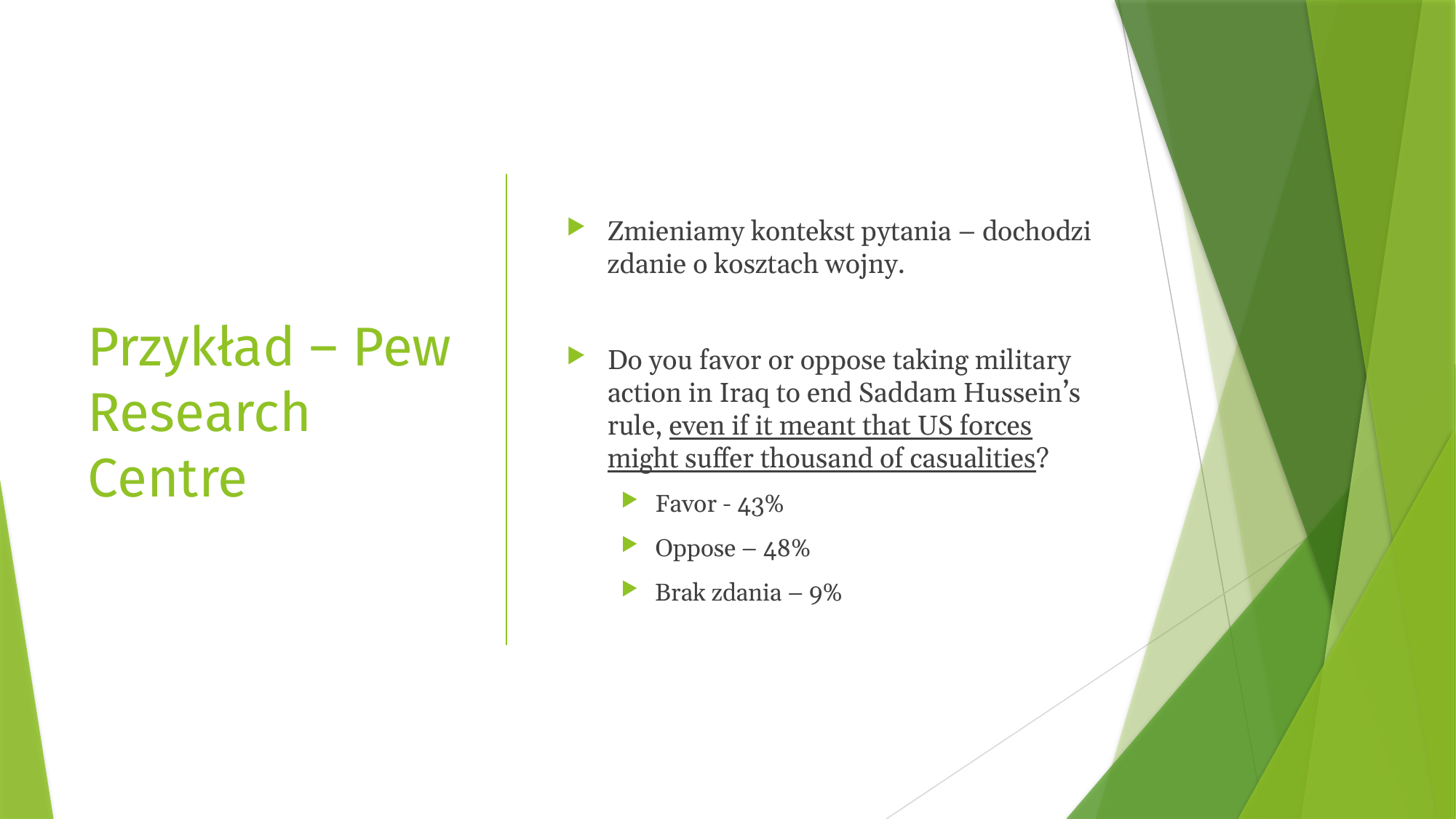

# Przykład – Pew Research Centre
Zmieniamy kontekst pytania – dochodzi zdanie o kosztach wojny.

Do you favor or oppose taking military action in Iraq to end Saddam Hussein’s rule, even if it meant that US forces might suffer thousand of casualities?
Favor - 43%
Oppose – 48%
Brak zdania – 9%